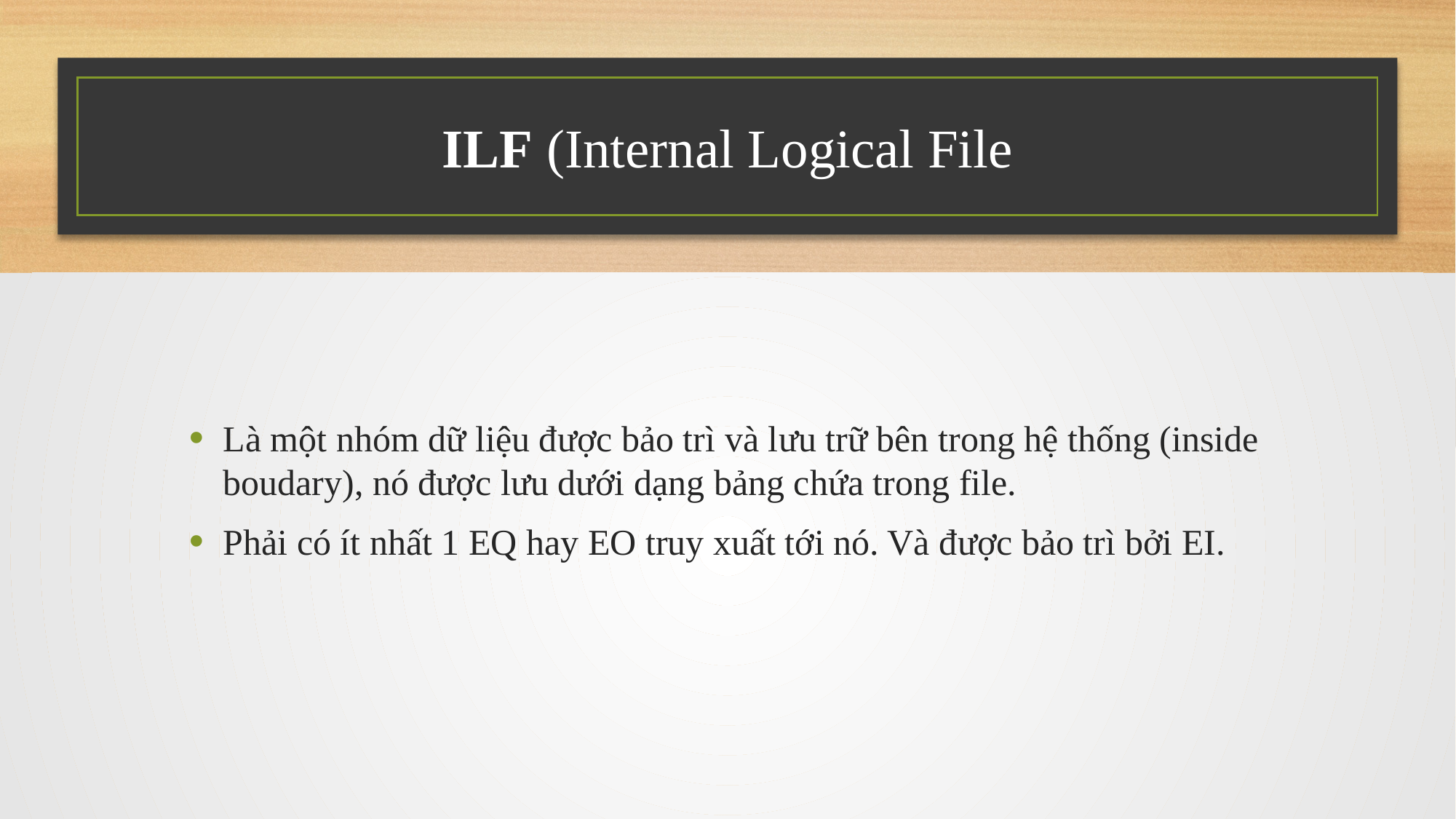

# ILF (Internal Logical File

Là một nhóm dữ liệu được bảo trì và lưu trữ bên trong hệ thống (inside boudary), nó được lưu dưới dạng bảng chứa trong file.
Phải có ít nhất 1 EQ hay EO truy xuất tới nó. Và được bảo trì bởi EI.